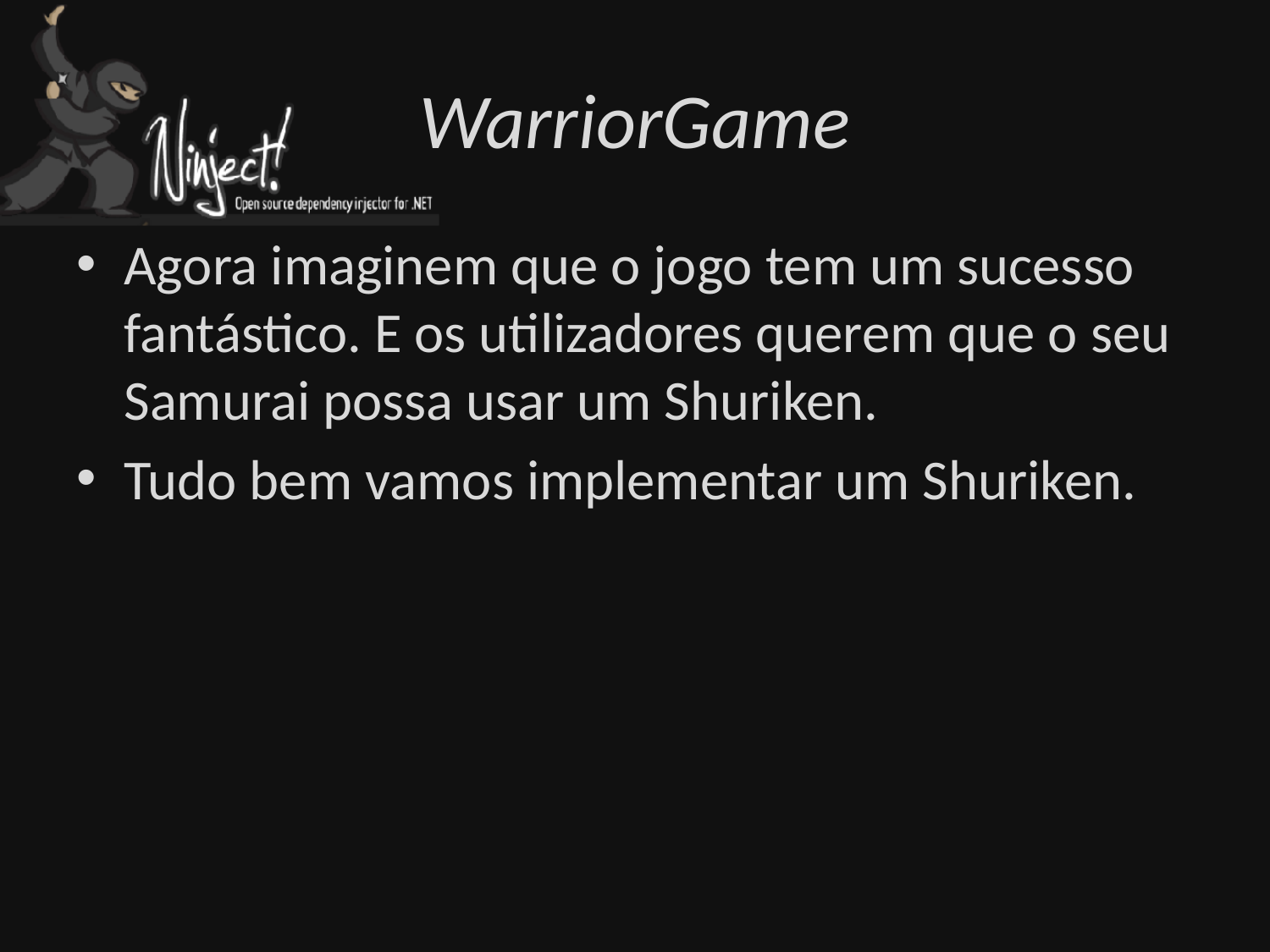

# WarriorGame
Agora imaginem que o jogo tem um sucesso fantástico. E os utilizadores querem que o seu Samurai possa usar um Shuriken.
Tudo bem vamos implementar um Shuriken.